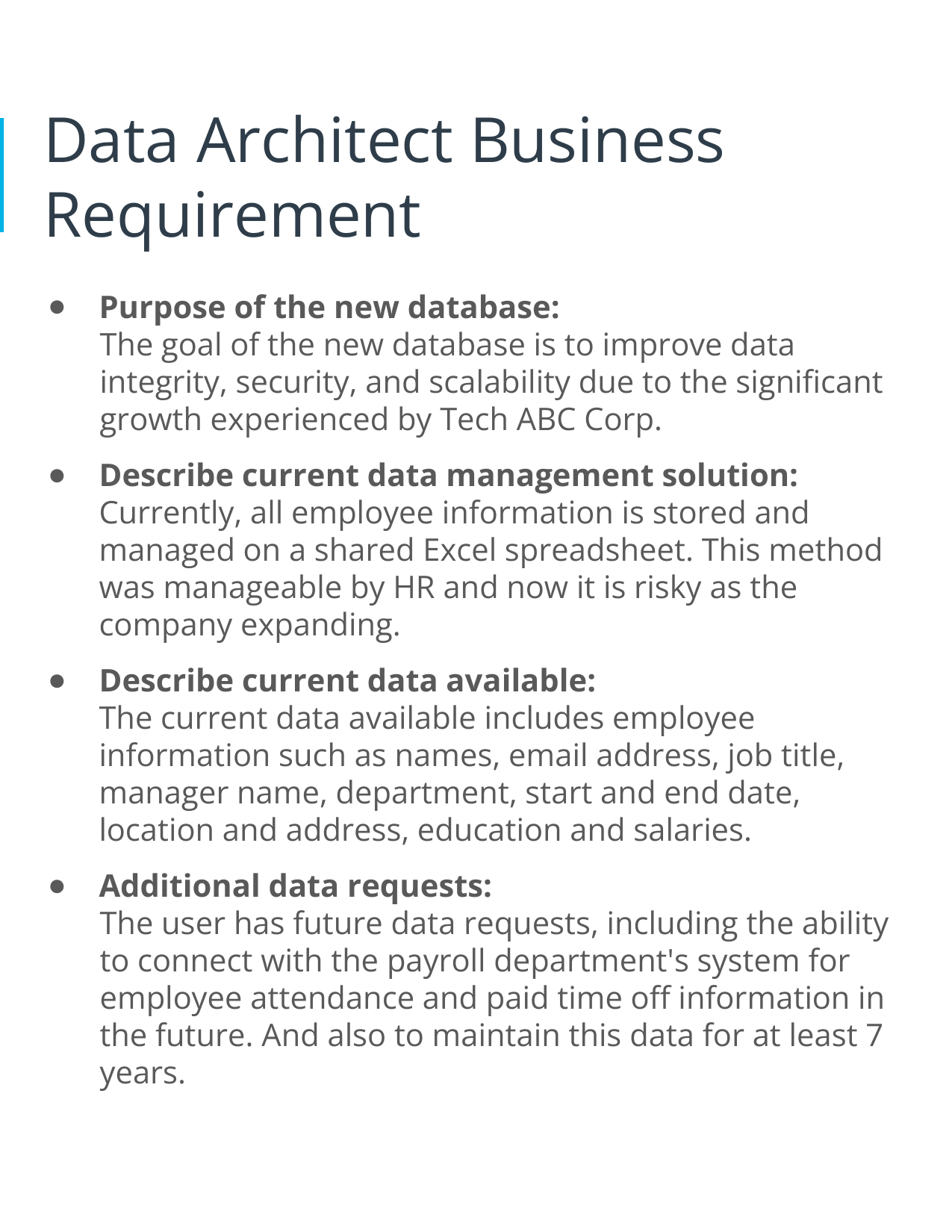

# Data Architect Business Requirement
Purpose of the new database:
The goal of the new database is to improve data integrity, security, and scalability due to the significant growth experienced by Tech ABC Corp.
Describe current data management solution:
Currently, all employee information is stored and managed on a shared Excel spreadsheet. This method was manageable by HR and now it is risky as the company expanding.
Describe current data available:
The current data available includes employee information such as names, email address, job title, manager name, department, start and end date, location and address, education and salaries.
Additional data requests:
The user has future data requests, including the ability to connect with the payroll department's system for employee attendance and paid time off information in the future. And also to maintain this data for at least 7 years.